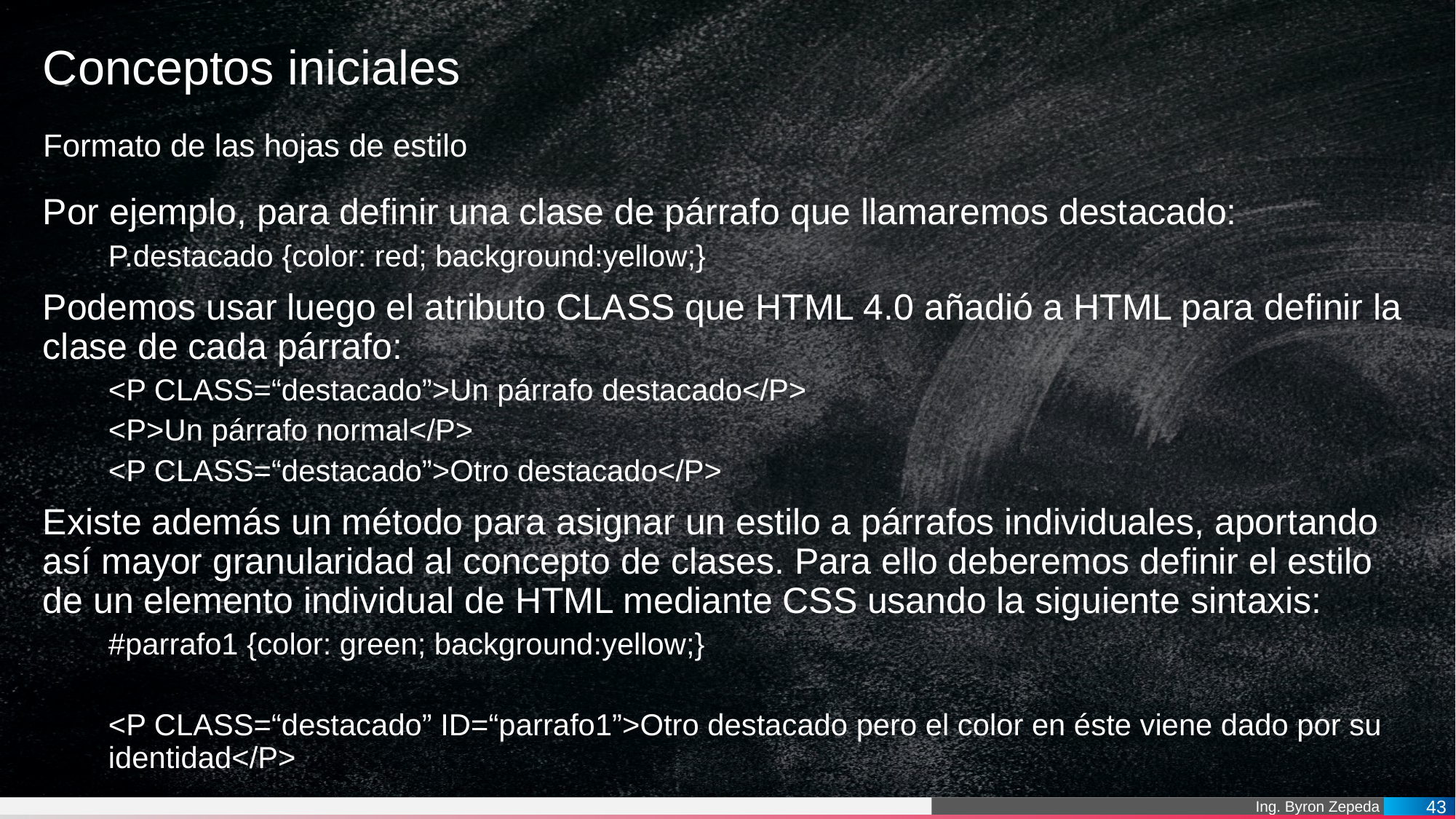

# Conceptos iniciales
Formato de las hojas de estilo
Por ejemplo, para definir una clase de párrafo que llamaremos destacado:
P.destacado {color: red; background:yellow;}
Podemos usar luego el atributo CLASS que HTML 4.0 añadió a HTML para definir la clase de cada párrafo:
<P CLASS=“destacado”>Un párrafo destacado</P>
<P>Un párrafo normal</P>
<P CLASS=“destacado”>Otro destacado</P>
Existe además un método para asignar un estilo a párrafos individuales, aportando así mayor granularidad al concepto de clases. Para ello deberemos definir el estilo de un elemento individual de HTML mediante CSS usando la siguiente sintaxis:
#parrafo1 {color: green; background:yellow;}

<P CLASS=“destacado” ID=“parrafo1”>Otro destacado pero el color en éste viene dado por su identidad</P>
43